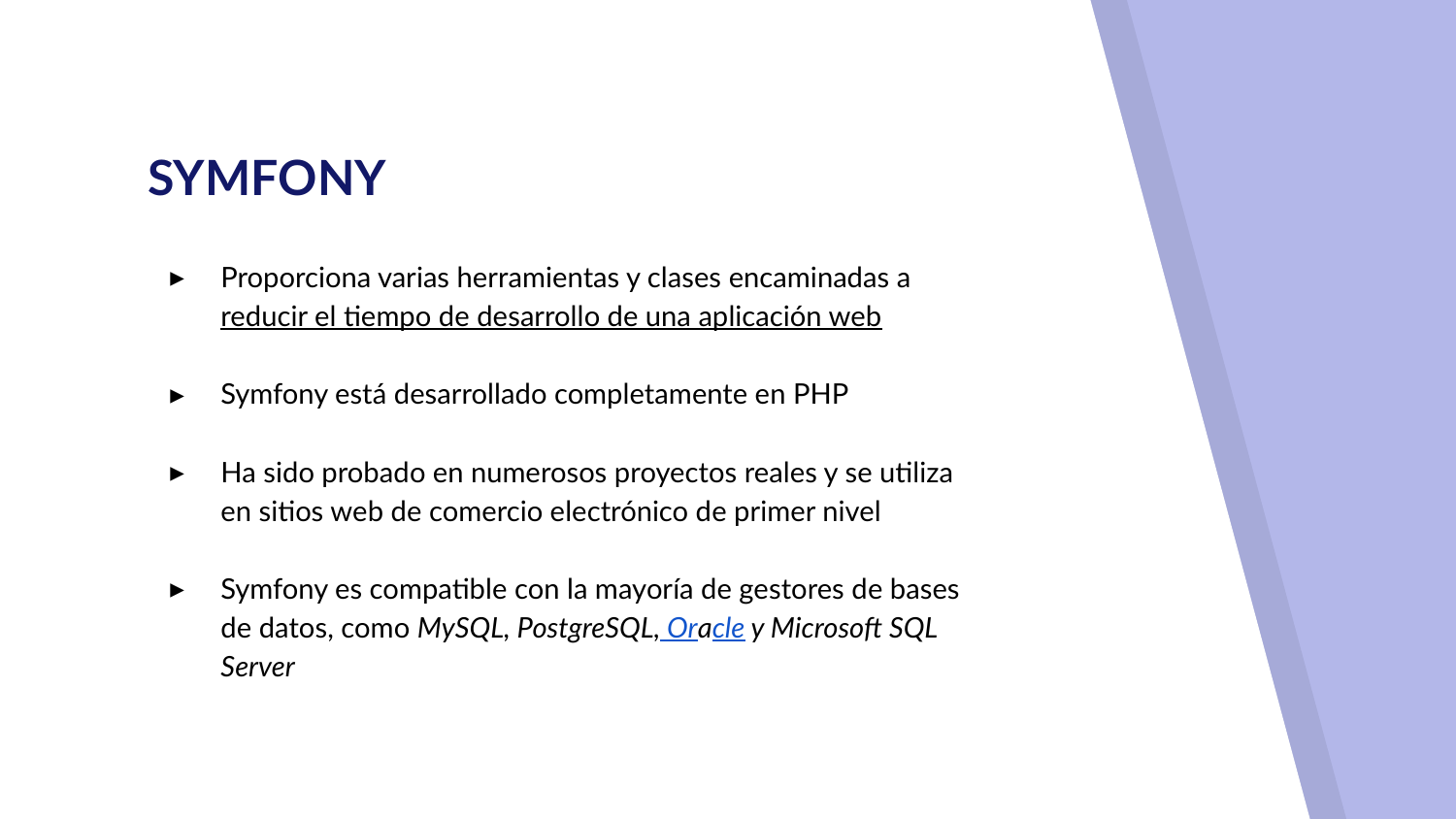

# SYMFONY
Proporciona varias herramientas y clases encaminadas a reducir el tiempo de desarrollo de una aplicación web

Symfony está desarrollado completamente en PHP

Ha sido probado en numerosos proyectos reales y se utiliza en sitios web de comercio electrónico de primer nivel

Symfony es compatible con la mayoría de gestores de bases de datos, como MySQL, PostgreSQL, Oracle y Microsoft SQL Server